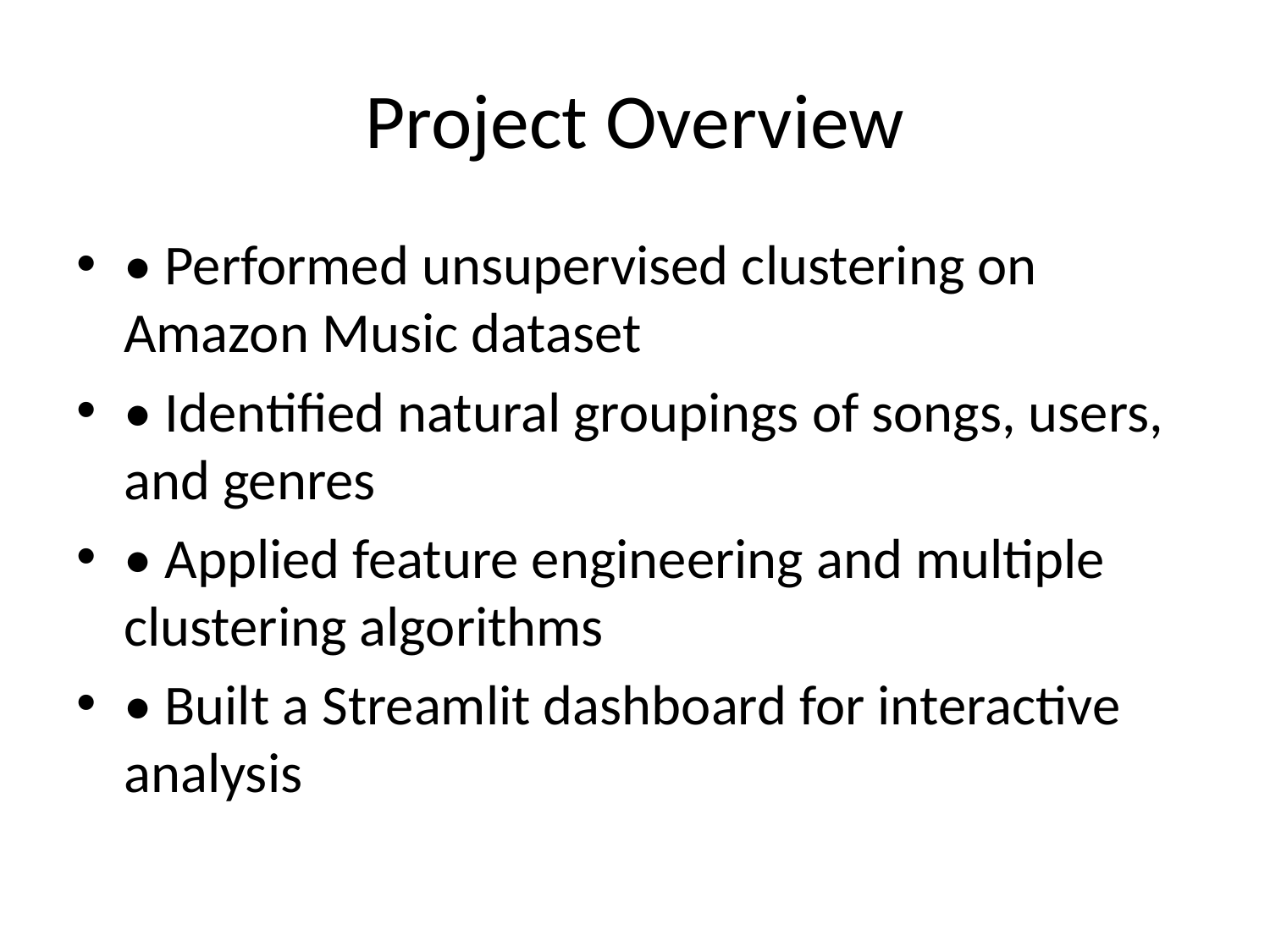

# Project Overview
• Performed unsupervised clustering on Amazon Music dataset
• Identified natural groupings of songs, users, and genres
• Applied feature engineering and multiple clustering algorithms
• Built a Streamlit dashboard for interactive analysis